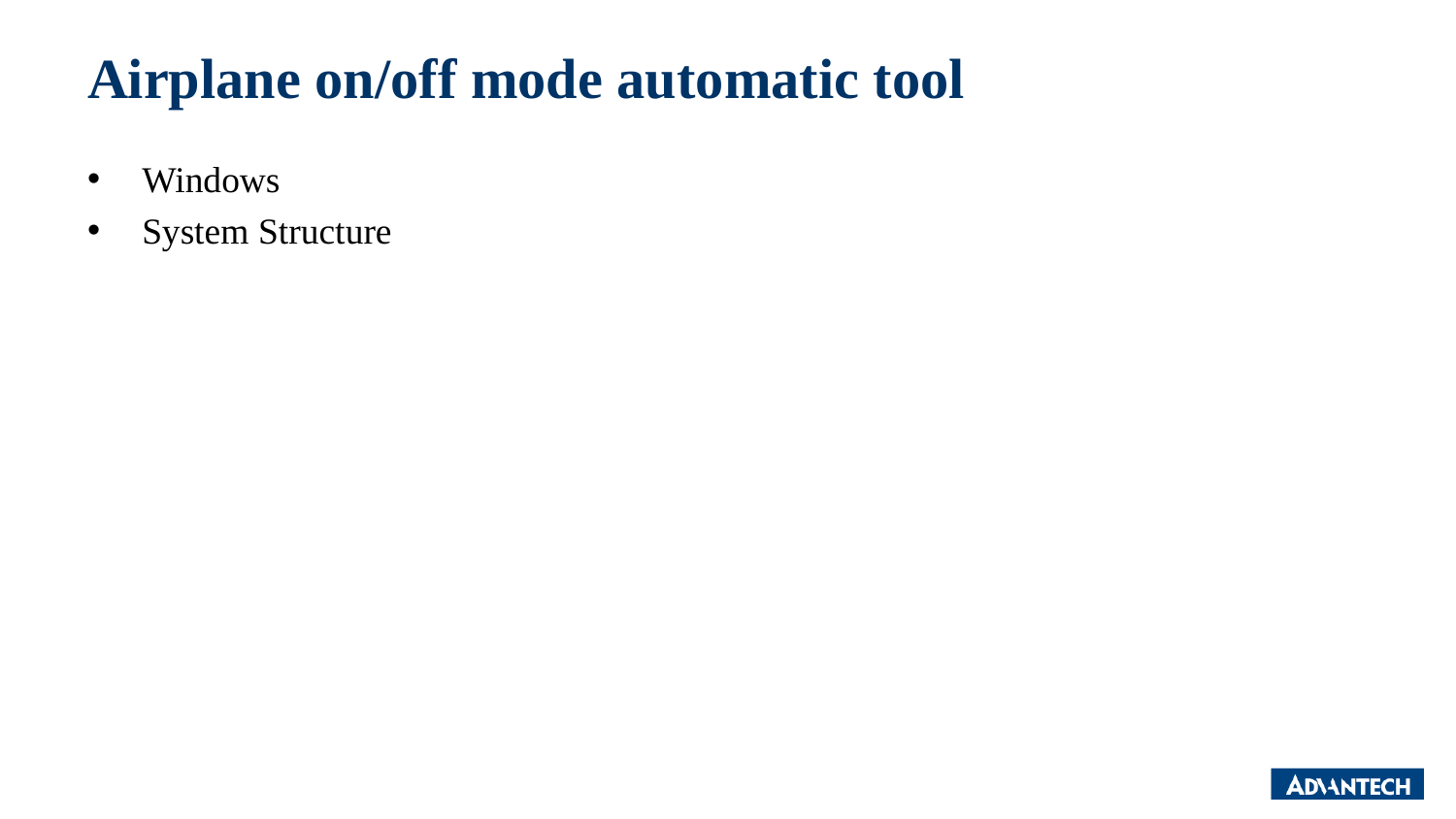

# Airplane on/off mode automatic tool
Windows
System Structure